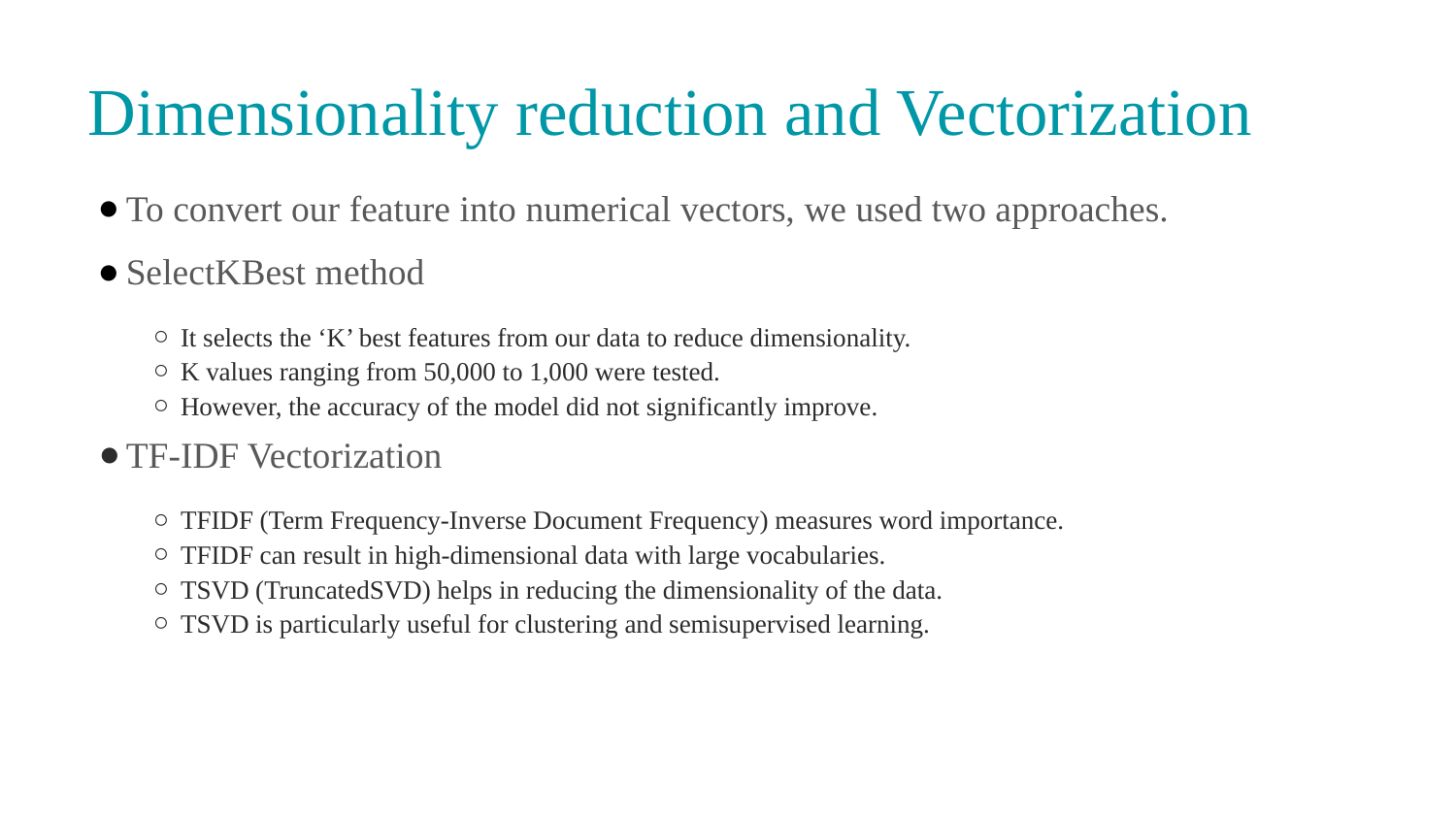

# Dimensionality reduction and Vectorization

To convert our feature into numerical vectors, we used two approaches.
SelectKBest method
It selects the ‘K’ best features from our data to reduce dimensionality.
K values ranging from 50,000 to 1,000 were tested.
However, the accuracy of the model did not significantly improve.
TF-IDF Vectorization
TFIDF (Term Frequency-Inverse Document Frequency) measures word importance.
TFIDF can result in high-dimensional data with large vocabularies.
TSVD (TruncatedSVD) helps in reducing the dimensionality of the data.
TSVD is particularly useful for clustering and semisupervised learning.